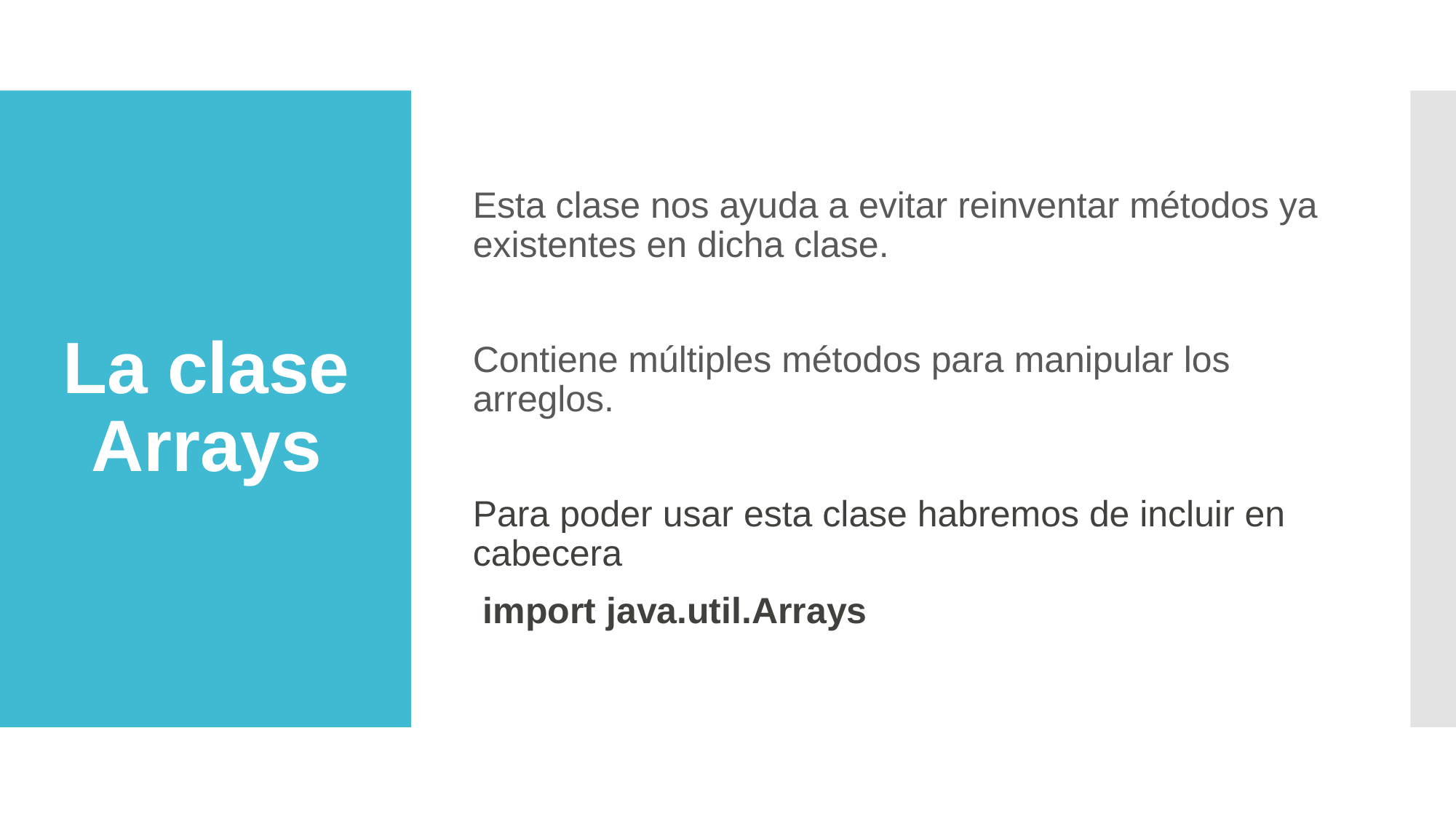

Esta clase nos ayuda a evitar reinventar métodos ya existentes en dicha clase.

Contiene múltiples métodos para manipular los arreglos.

Para poder usar esta clase habremos de incluir en cabecera
 import java.util.Arrays
# La clase Arrays